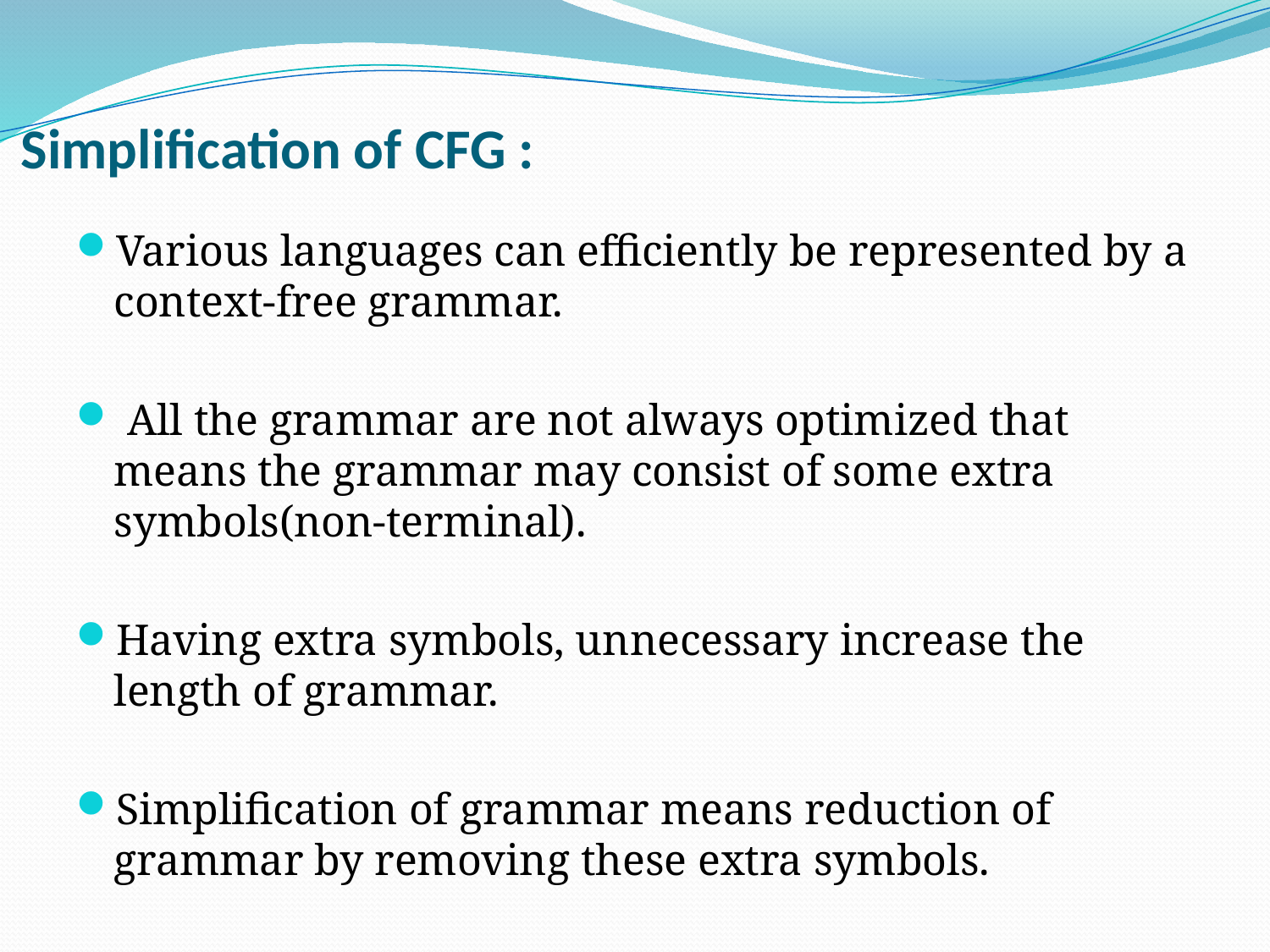

# Simplification of CFG :

Various languages can efficiently be represented by a context-free grammar.

 All the grammar are not always optimized that means the grammar may consist of some extra symbols(non-terminal).

Having extra symbols, unnecessary increase the length of grammar.

Simplification of grammar means reduction of grammar by removing these extra symbols.